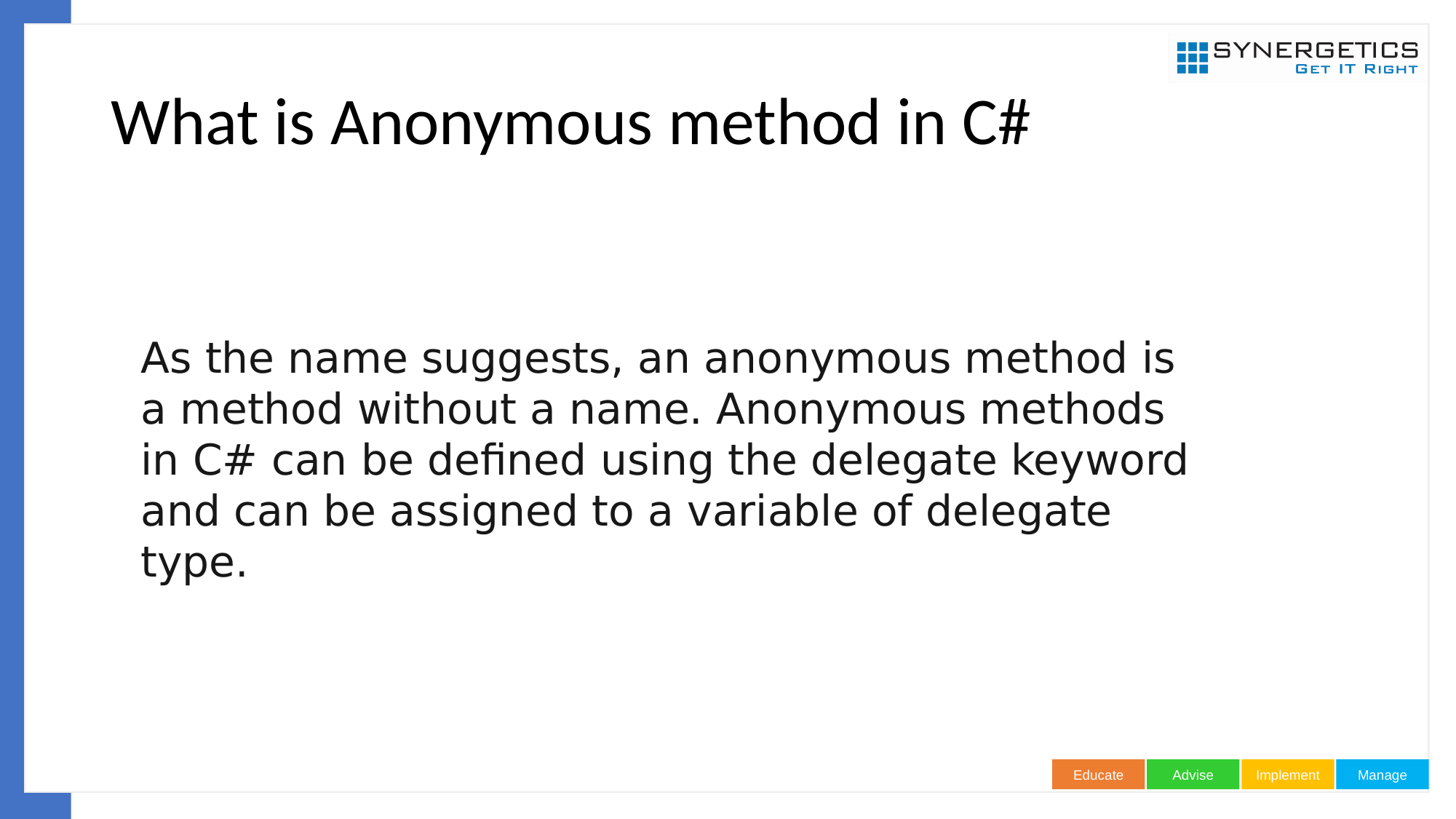

# What is Anonymous method in C#
As the name suggests, an anonymous method is a method without a name. Anonymous methods in C# can be defined using the delegate keyword and can be assigned to a variable of delegate type.